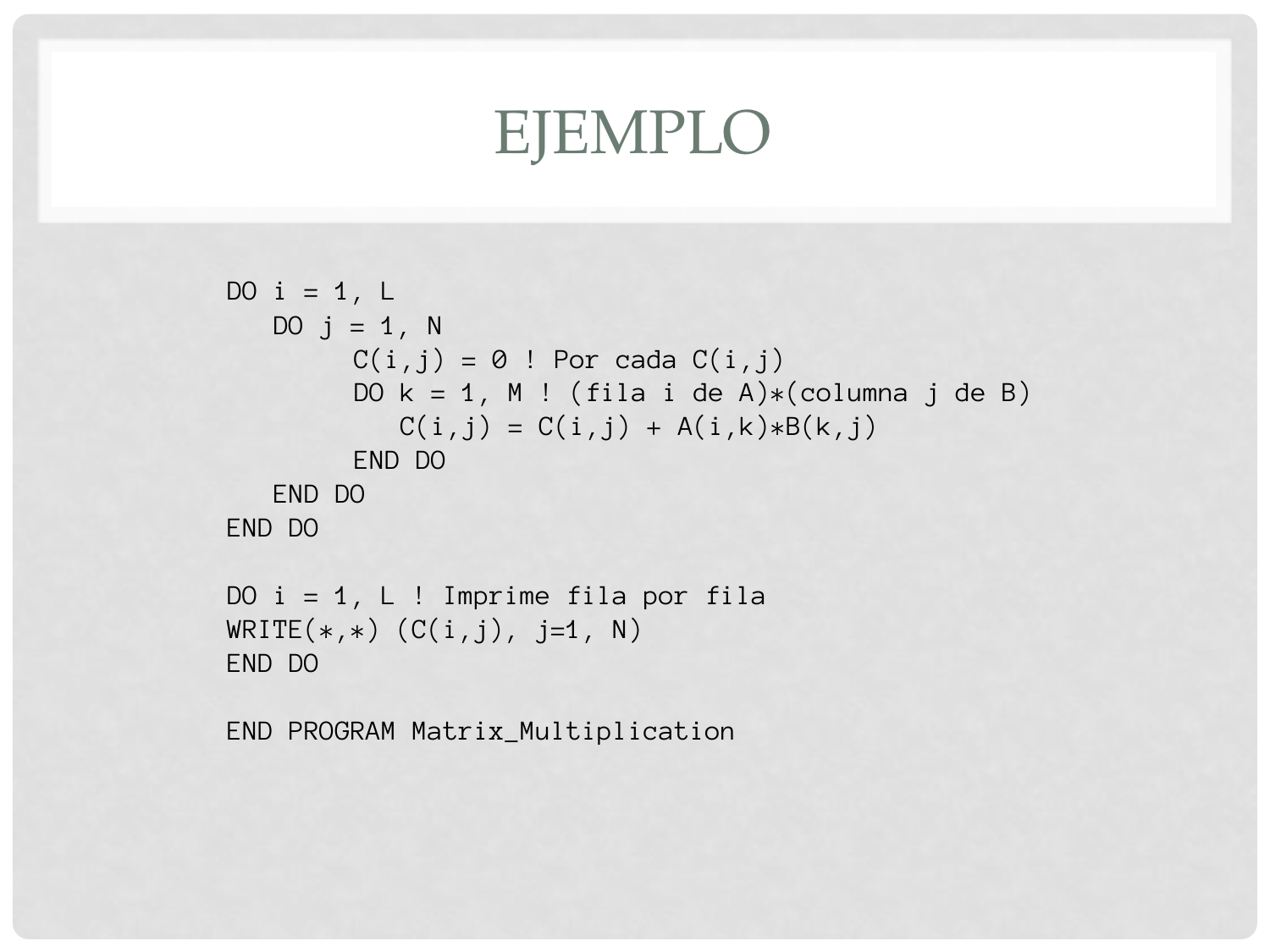

# Ejemplo
DO i = 1, L
   DO j = 1, N
	C(i,j) = 0 ! Por cada C(i,j)
	DO k = 1, M ! (fila i de A)*(columna j de B)
	   C(i,j) = C(i,j) + A(i,k)*B(k,j)
	END DO
   END DO
END DO

DO i = 1, L ! Imprime fila por fila
WRITE(*,*) (C(i,j), j=1, N)
END DO

END PROGRAM Matrix_Multiplication